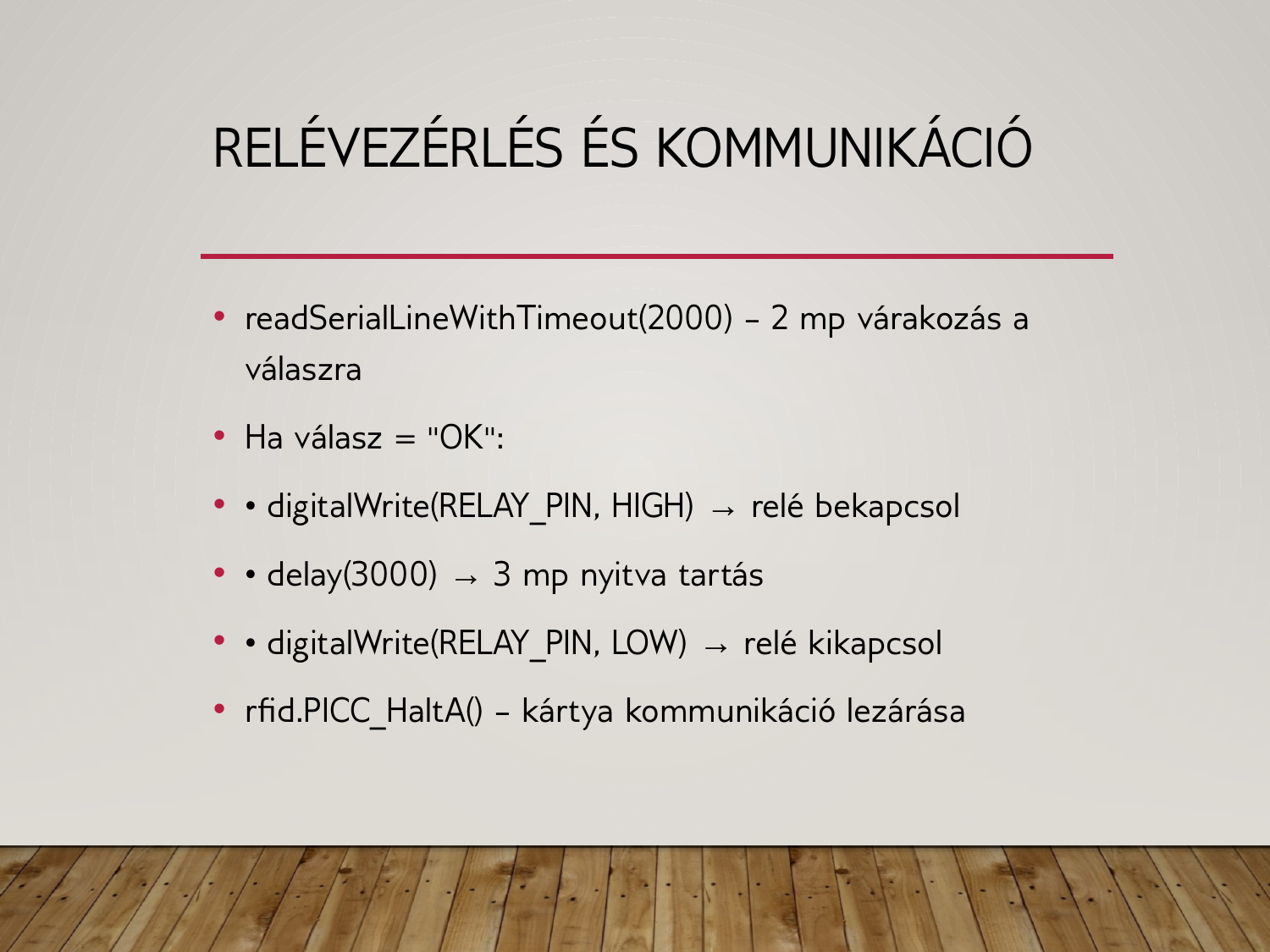

# Relévezérlés és kommunikáció
readSerialLineWithTimeout(2000) – 2 mp várakozás a válaszra
Ha válasz = "OK":
• digitalWrite(RELAY_PIN, HIGH) → relé bekapcsol
• delay(3000) → 3 mp nyitva tartás
• digitalWrite(RELAY_PIN, LOW) → relé kikapcsol
rfid.PICC_HaltA() – kártya kommunikáció lezárása